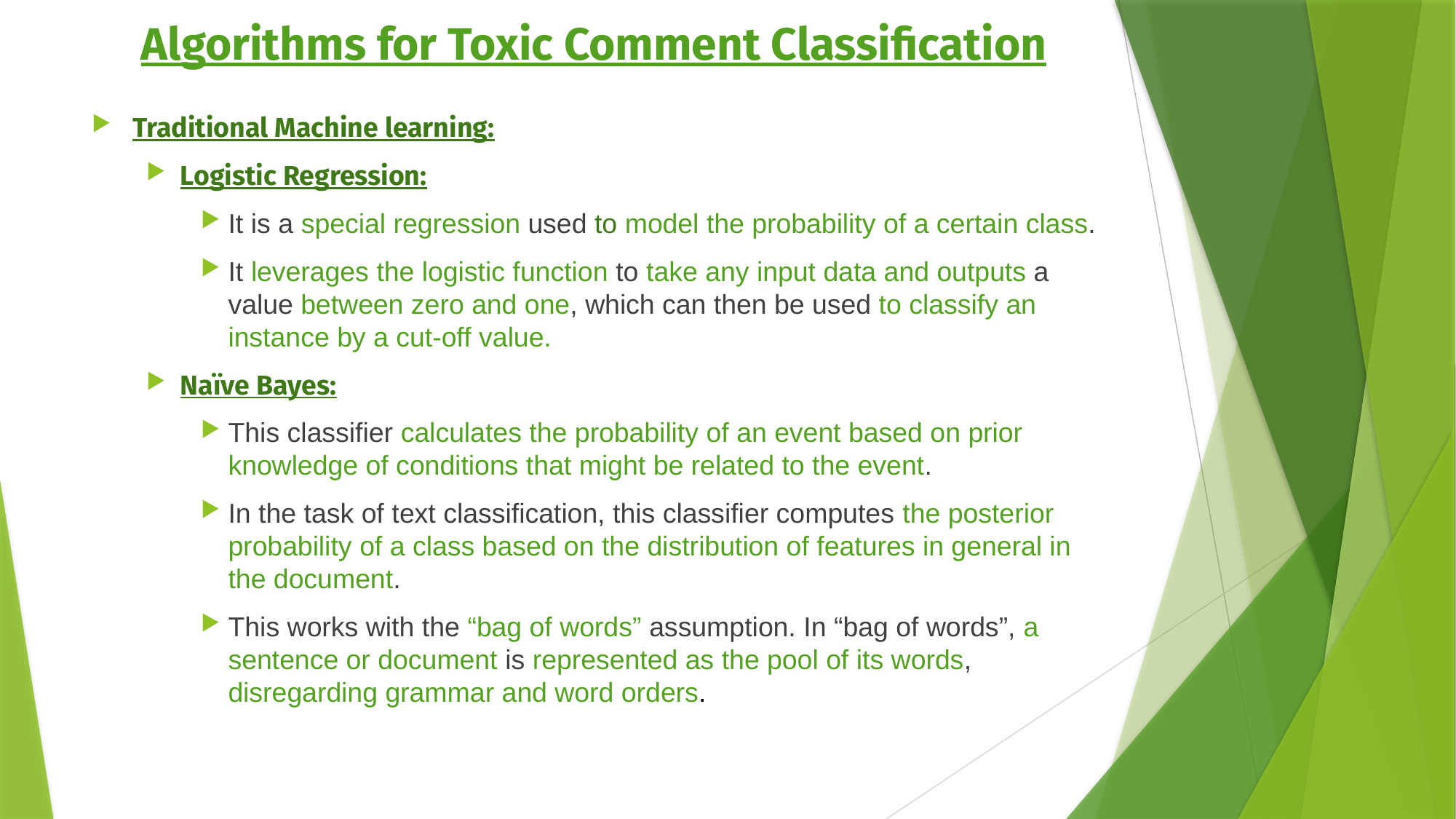

# Algorithms for Toxic Comment Classification
Traditional Machine learning:
Logistic Regression:
It is a special regression used to model the probability of a certain class.
It leverages the logistic function to take any input data and outputs a value between zero and one, which can then be used to classify an instance by a cut-off value.
Naïve Bayes:
This classifier calculates the probability of an event based on prior knowledge of conditions that might be related to the event.
In the task of text classification, this classifier computes the posterior probability of a class based on the distribution of features in general in the document.
This works with the “bag of words” assumption. In “bag of words”, a sentence or document is represented as the pool of its words, disregarding grammar and word orders.